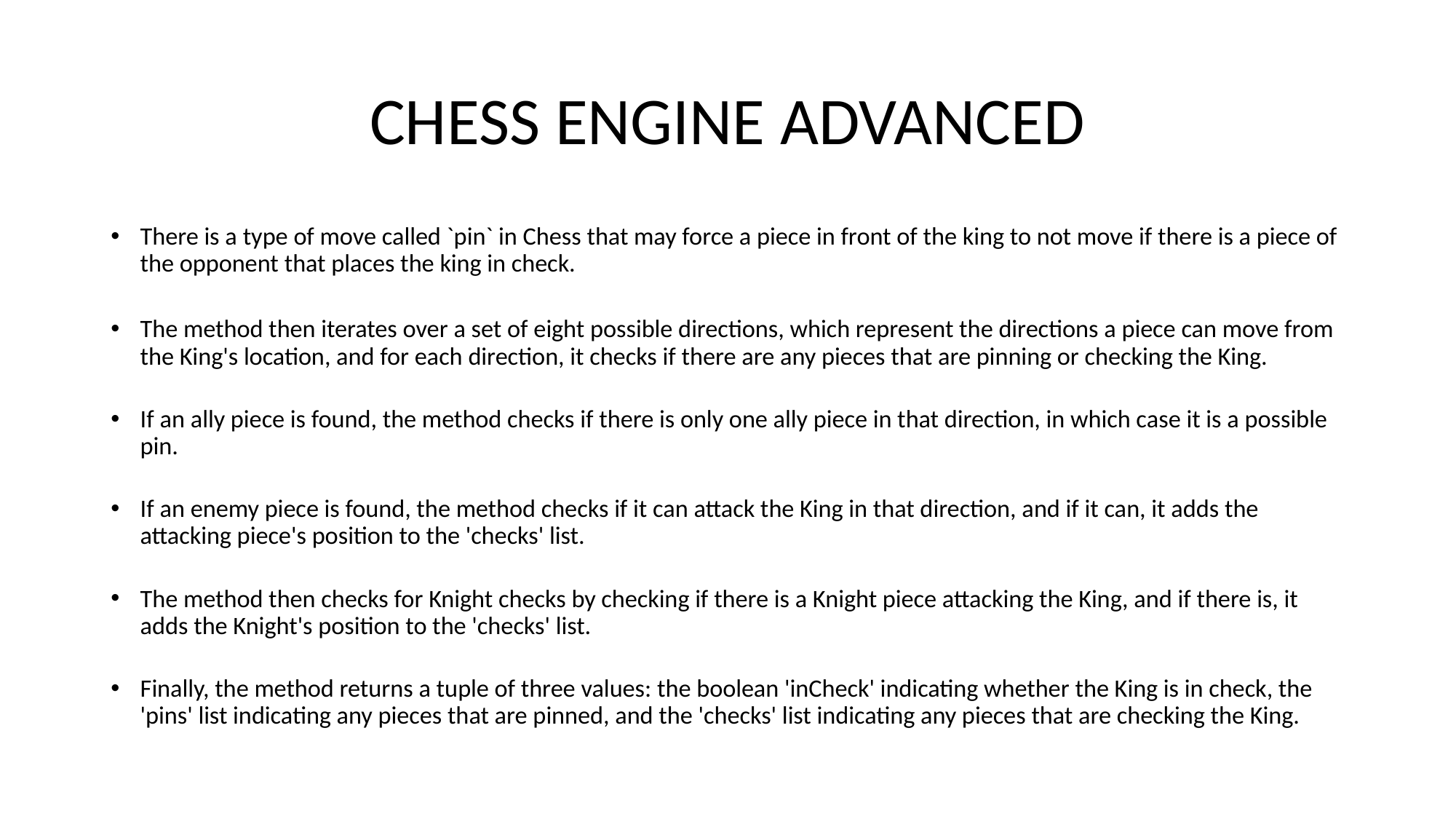

# CHESS ENGINE ADVANCED
There is a type of move called `pin` in Chess that may force a piece in front of the king to not move if there is a piece of the opponent that places the king in check.
The method then iterates over a set of eight possible directions, which represent the directions a piece can move from the King's location, and for each direction, it checks if there are any pieces that are pinning or checking the King.
If an ally piece is found, the method checks if there is only one ally piece in that direction, in which case it is a possible pin.
If an enemy piece is found, the method checks if it can attack the King in that direction, and if it can, it adds the attacking piece's position to the 'checks' list.
The method then checks for Knight checks by checking if there is a Knight piece attacking the King, and if there is, it adds the Knight's position to the 'checks' list.
Finally, the method returns a tuple of three values: the boolean 'inCheck' indicating whether the King is in check, the 'pins' list indicating any pieces that are pinned, and the 'checks' list indicating any pieces that are checking the King.